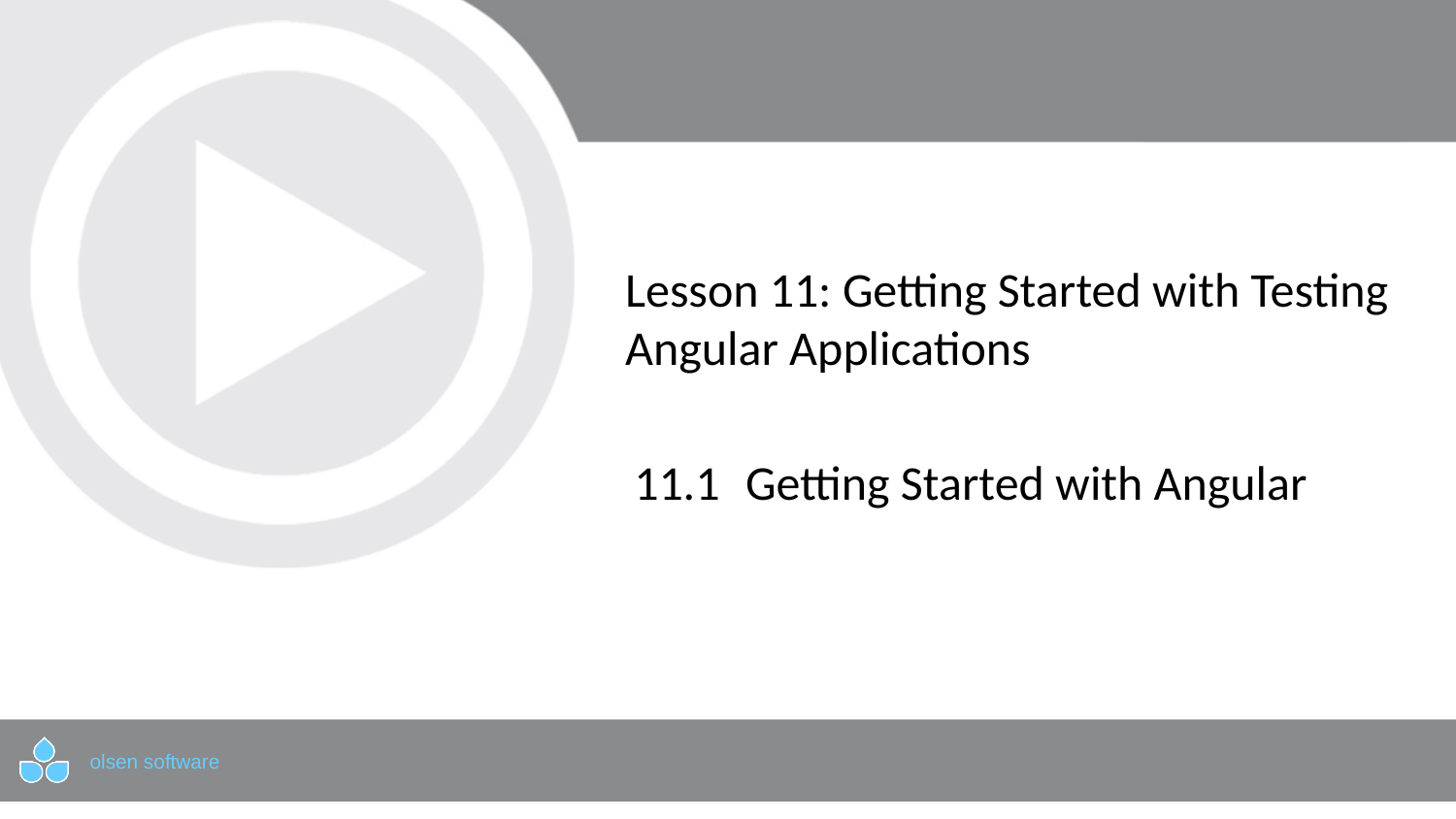

# Lesson 11: Getting Started with Testing Angular Applications
11.1	 Getting Started with Angular